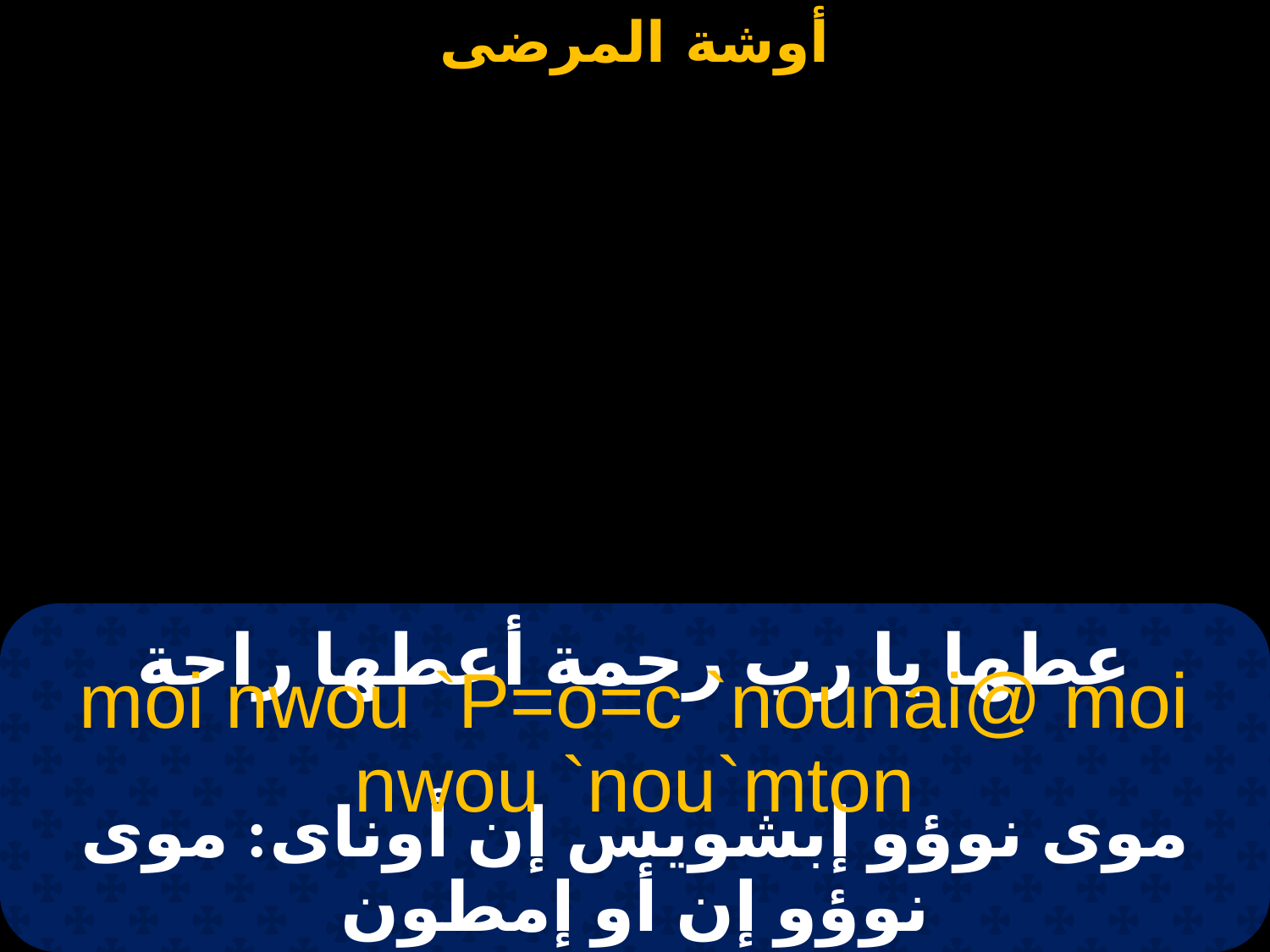

# عطها يا رب رحمة أعطها راحة
moi nwou `P=o=c `nounai@ moi nwou `nou`mton
موى نوؤو إبشويس إن أوناى: موى نوؤو إن أو إمطون